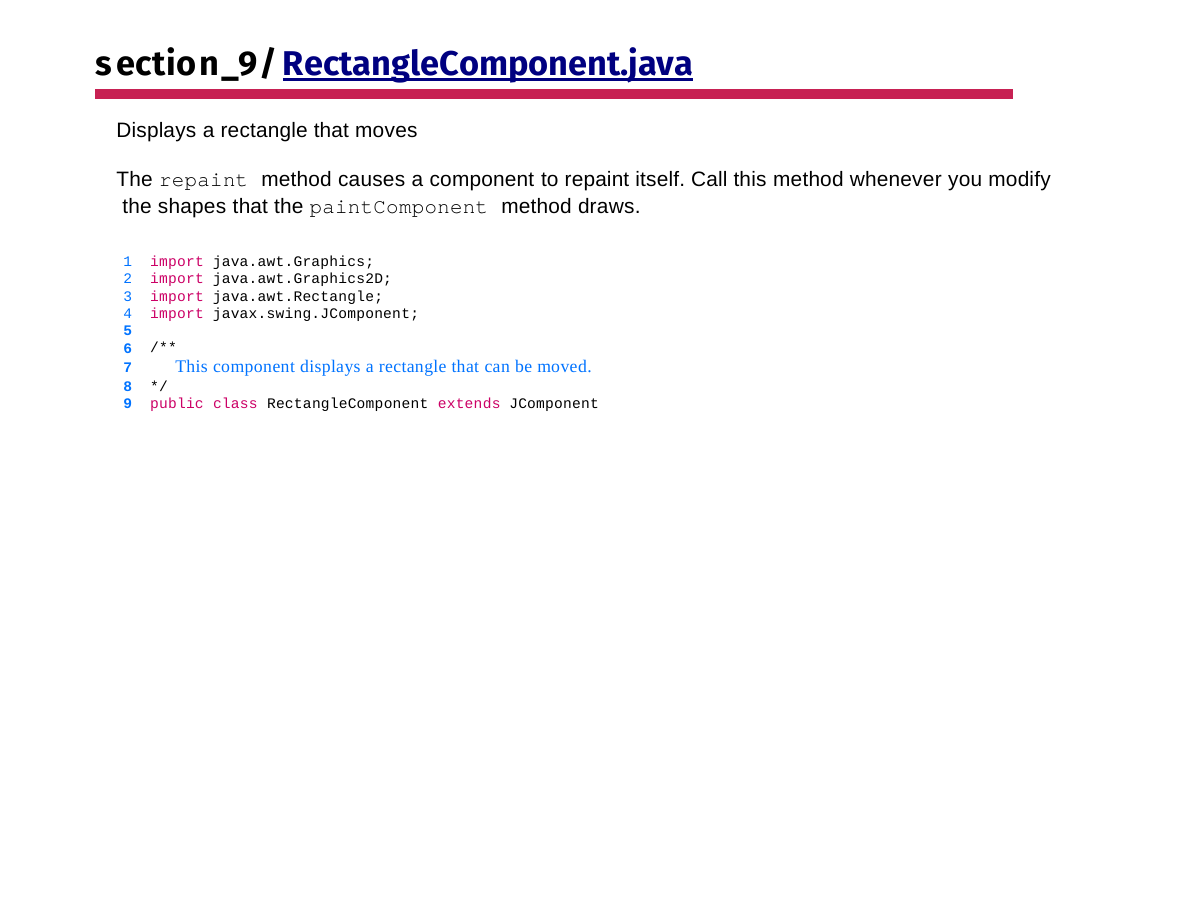

# section_9/RectangleComponent.java
Displays a rectangle that moves

The repaint method causes a component to repaint itself. Call this method whenever you modify  the shapes that the paintComponent method draws.

import java.awt.Graphics;
import java.awt.Graphics2D;
import java.awt.Rectangle;
import javax.swing.JComponent;
5
6
7
8
9
/**
This component displays a rectangle that can be moved.
*/
public class RectangleComponent extends JComponent